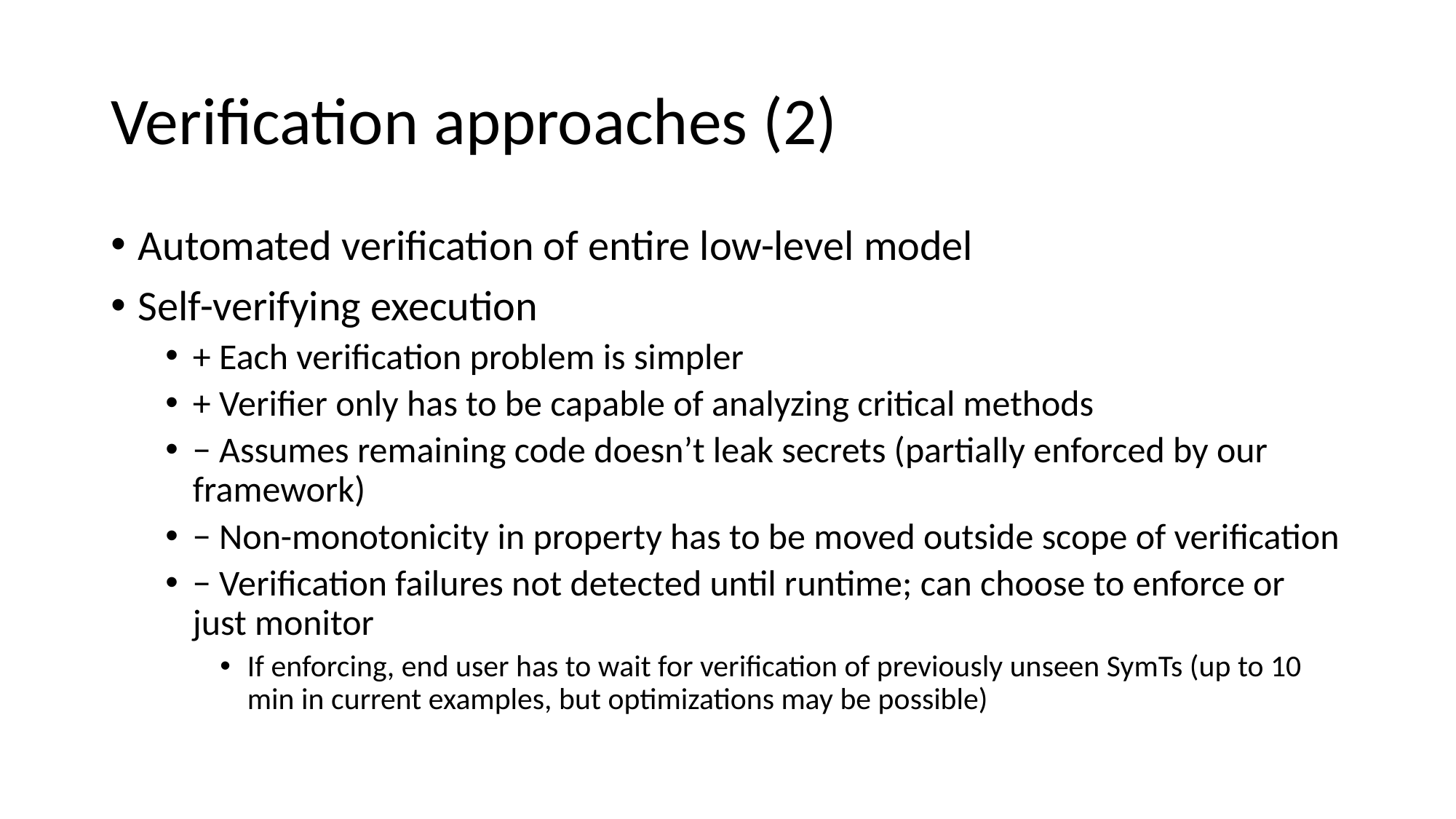

# Verification approaches (2)
Automated verification of entire low-level model
Self-verifying execution
+ Each verification problem is simpler
+ Verifier only has to be capable of analyzing critical methods
− Assumes remaining code doesn’t leak secrets (partially enforced by our framework)
− Non-monotonicity in property has to be moved outside scope of verification
− Verification failures not detected until runtime; can choose to enforce or just monitor
If enforcing, end user has to wait for verification of previously unseen SymTs (up to 10 min in current examples, but optimizations may be possible)